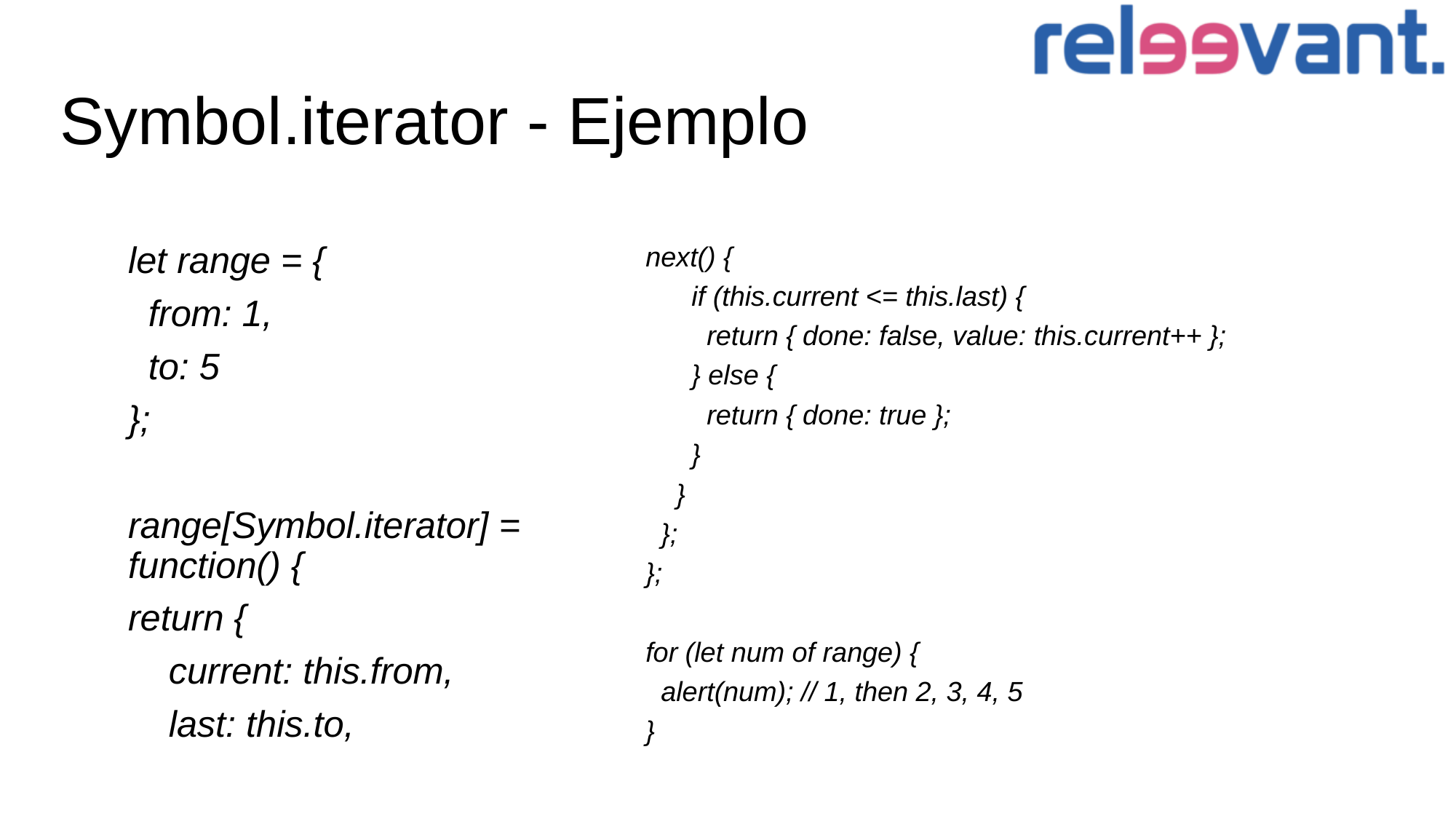

# Symbol.iterator - Ejemplo

let range = {
  from: 1,
  to: 5
};

range[Symbol.iterator] = function() {
return {
    current: this.from,
    last: this.to,

next() {
      if (this.current <= this.last) {
        return { done: false, value: this.current++ };
      } else {
        return { done: true };
      }
    }
  };
};

for (let num of range) {
  alert(num); // 1, then 2, 3, 4, 5
}